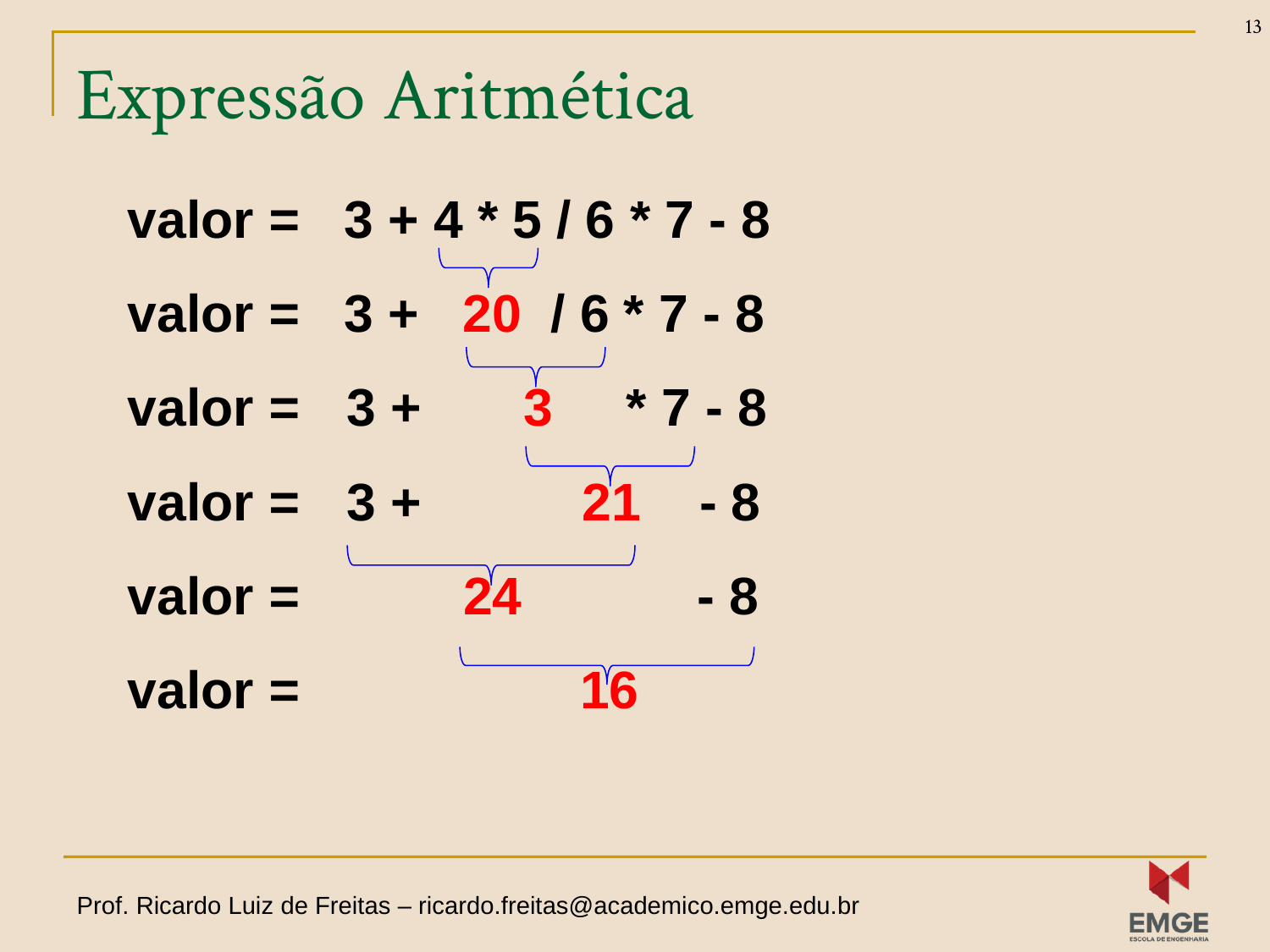

13
# Expressão Aritmética
valor =   3 + 4 * 5 / 6 * 7 - 8
valor =   3 +   20  / 6 * 7 - 8
valor =  3 +       3     * 7 - 8
valor =  3 +           21    - 8
valor =          24            - 8
valor =                  16